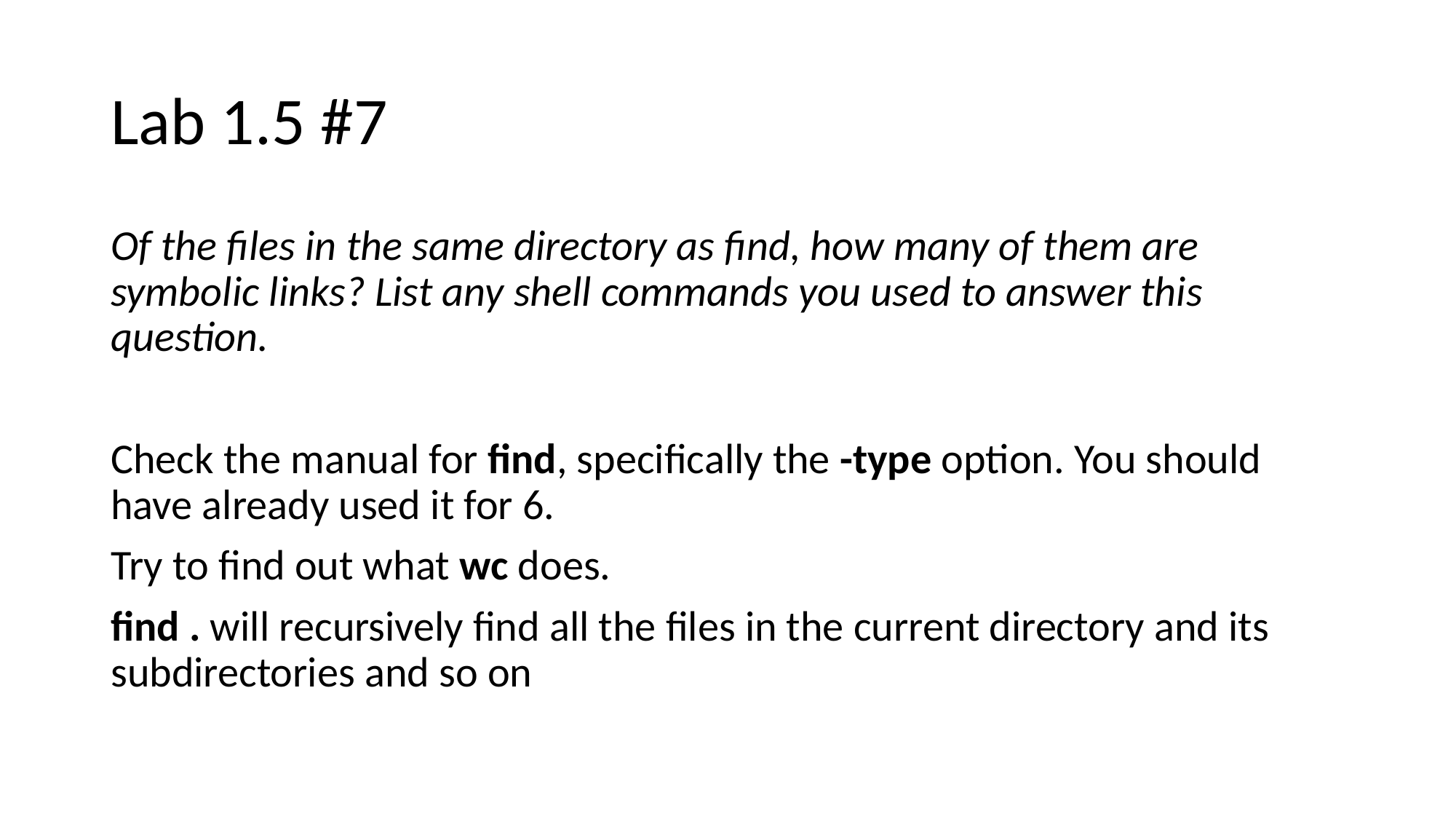

# Lab 1.5 #7
Of the files in the same directory as find, how many of them are symbolic links? List any shell commands you used to answer this question.

Check the manual for find, specifically the -type option. You should have already used it for 6.
Try to find out what wc does.
find . will recursively find all the files in the current directory and its subdirectories and so on